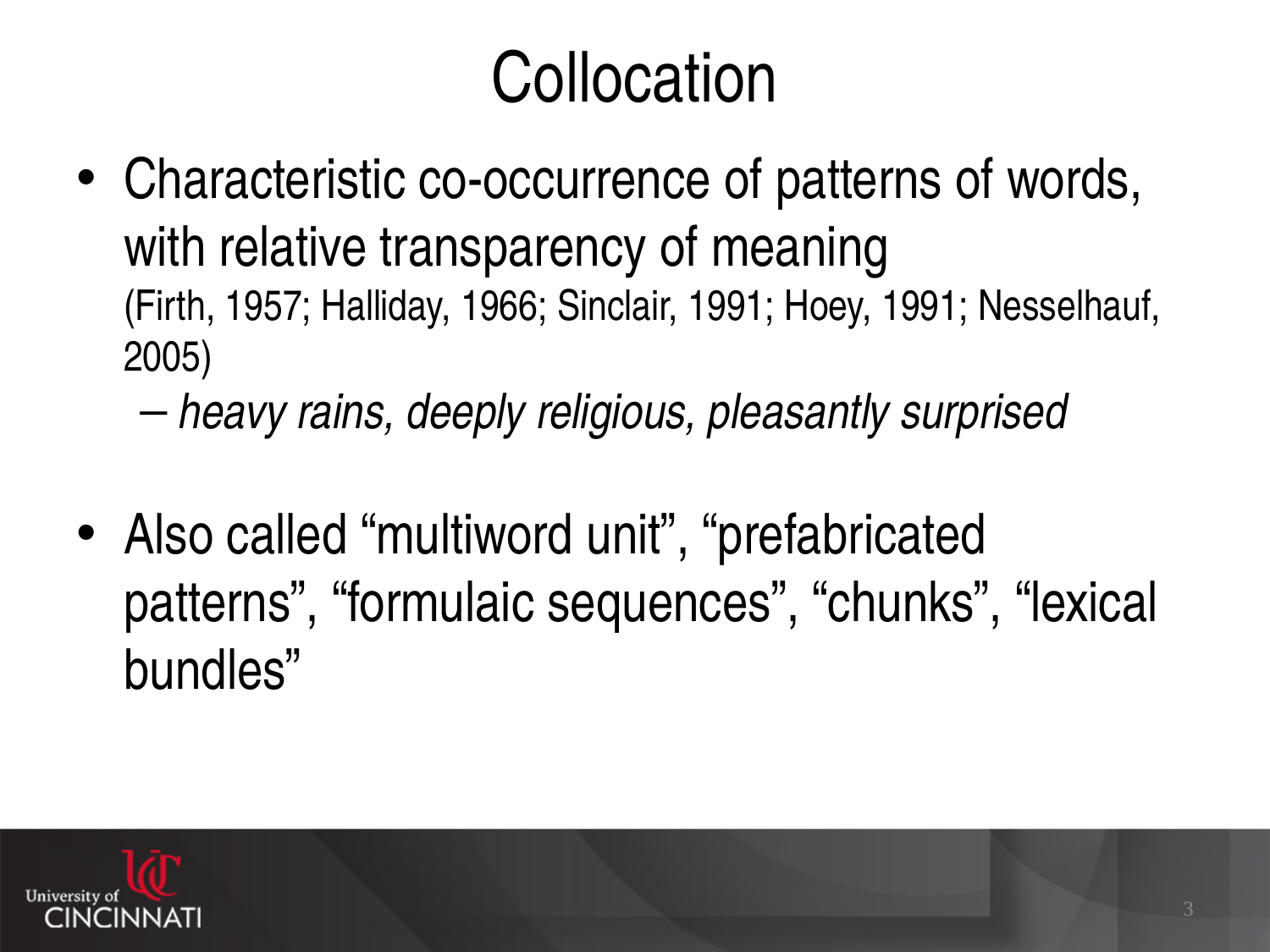

# Collocation
Characteristic co-occurrence of patterns of words, with relative transparency of meaning
(Firth, 1957; Halliday, 1966; Sinclair, 1991; Hoey, 1991; Nesselhauf, 2005)
heavy rains, deeply religious, pleasantly surprised
Also called “multiword unit”, “prefabricated patterns”, “formulaic sequences”, “chunks”, “lexical bundles”

3